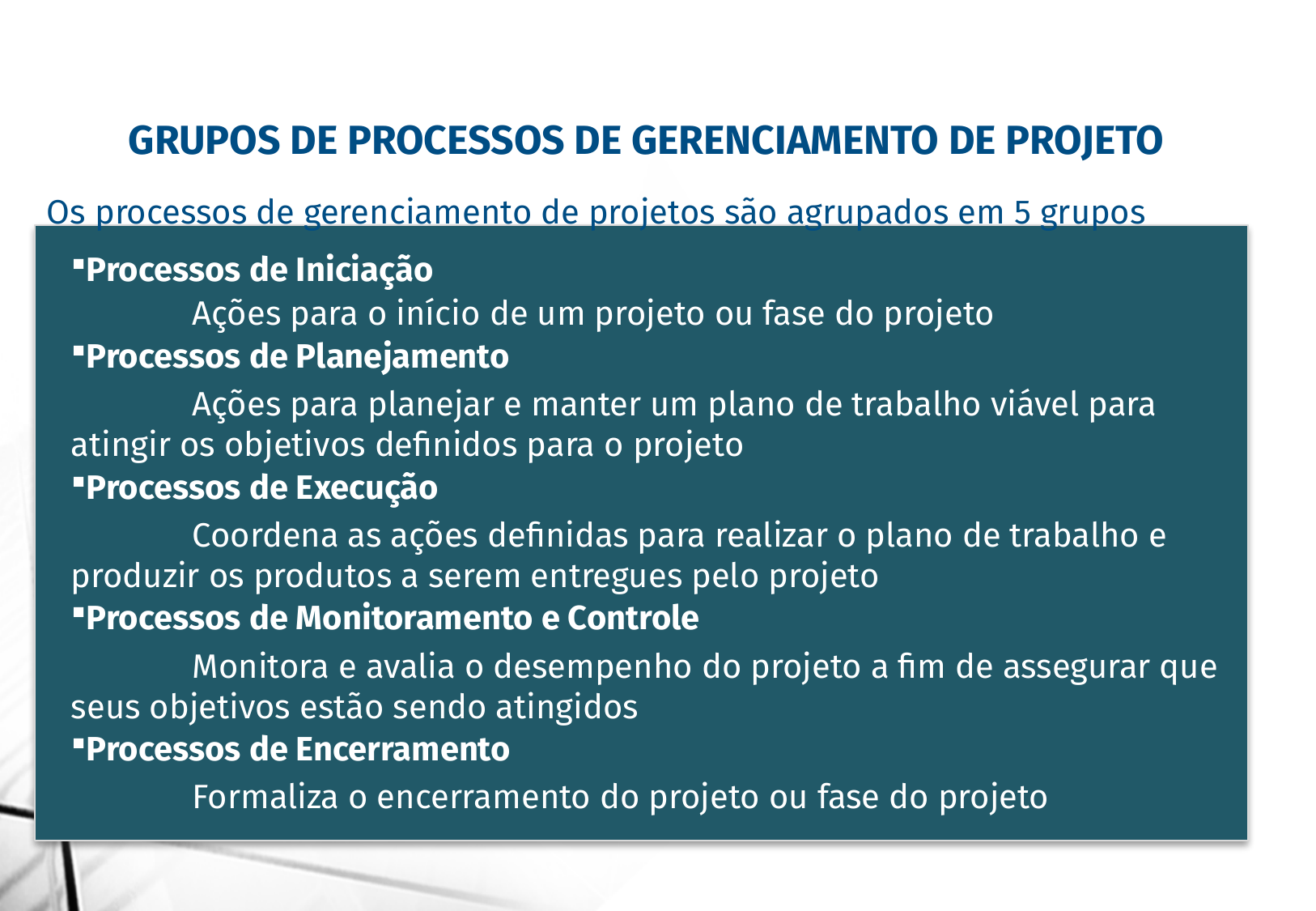

GRUPOS DE PROCESSOS DE GERENCIAMENTO DE PROJETO
Os processos de gerenciamento de projetos são agrupados em 5 grupos

Processos de Iniciação
		Ações para o início de um projeto ou fase do projeto
Processos de Planejamento
		Ações para planejar e manter um plano de trabalho viável para atingir os objetivos definidos para o projeto
Processos de Execução
		Coordena as ações definidas para realizar o plano de trabalho e produzir os produtos a serem entregues pelo projeto
Processos de Monitoramento e Controle
		Monitora e avalia o desempenho do projeto a fim de assegurar que seus objetivos estão sendo atingidos
Processos de Encerramento
		Formaliza o encerramento do projeto ou fase do projeto